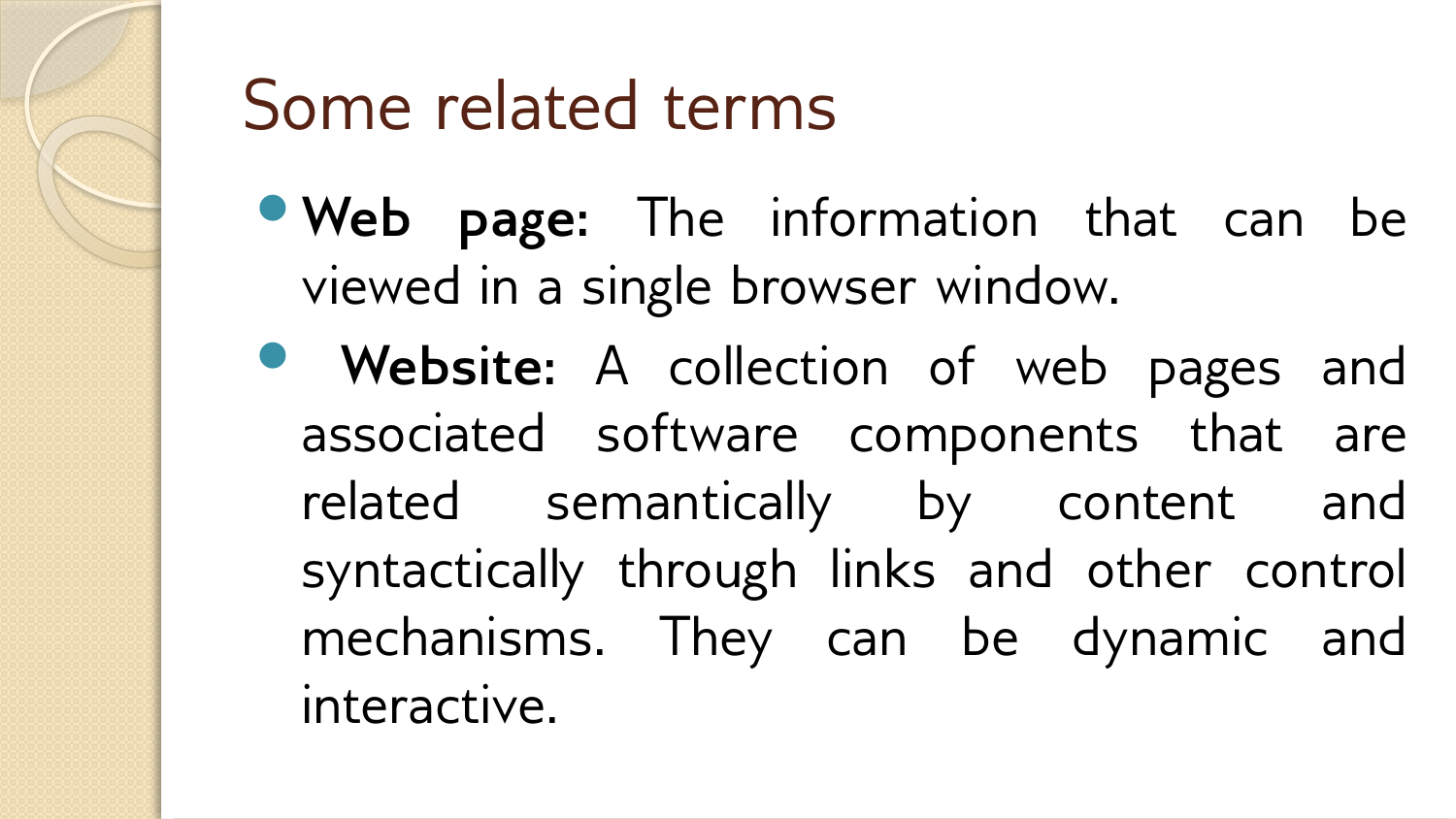

# Some related terms
Web page: The information that can be viewed in a single browser window.
 Website: A collection of web pages and associated software components that are related semantically by content and syntactically through links and other control mechanisms. They can be dynamic and interactive.